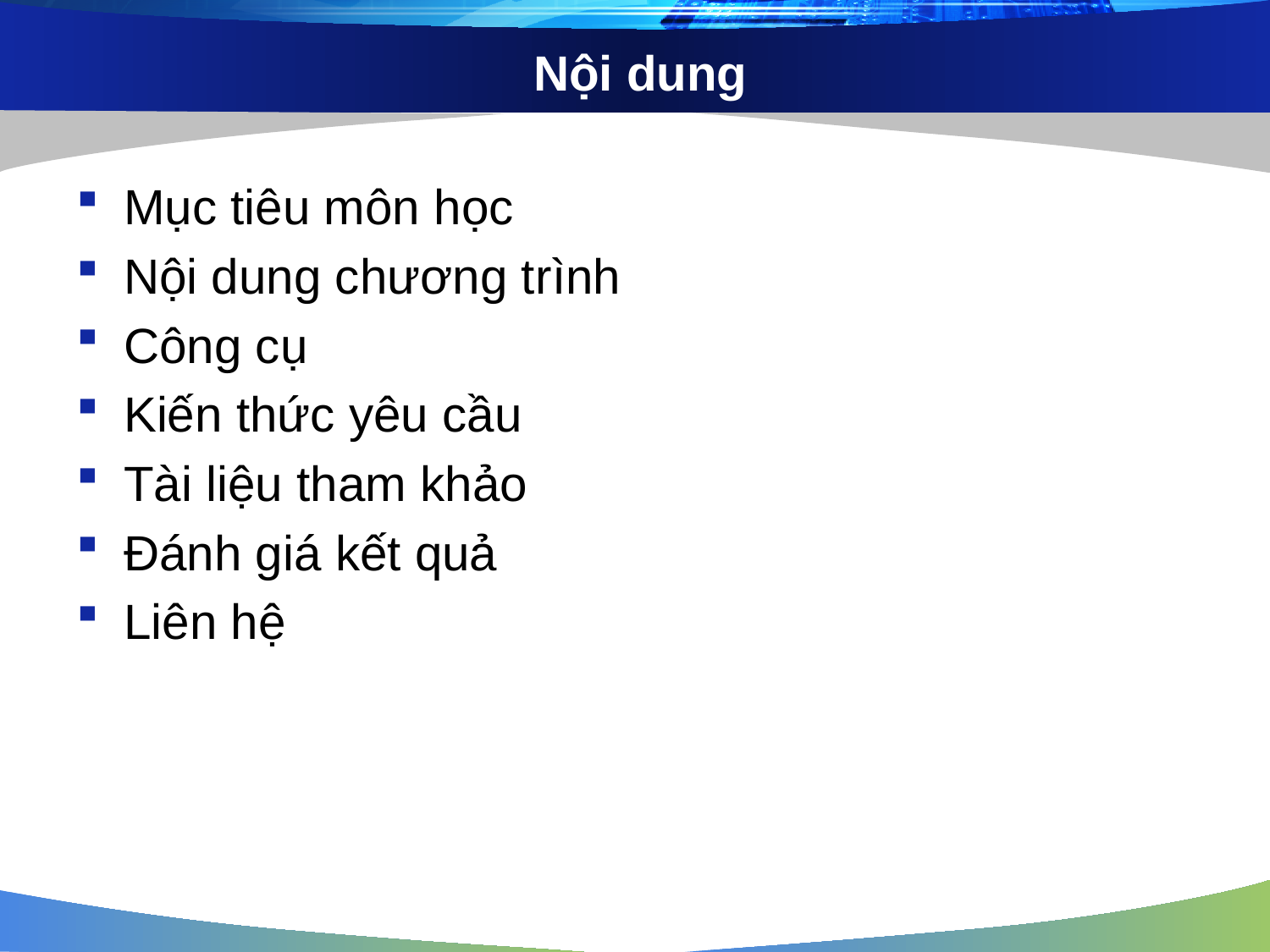

# Nội dung
Mục tiêu môn học
Nội dung chương trình
Công cụ
Kiến thức yêu cầu
Tài liệu tham khảo
Đánh giá kết quả
Liên hệ